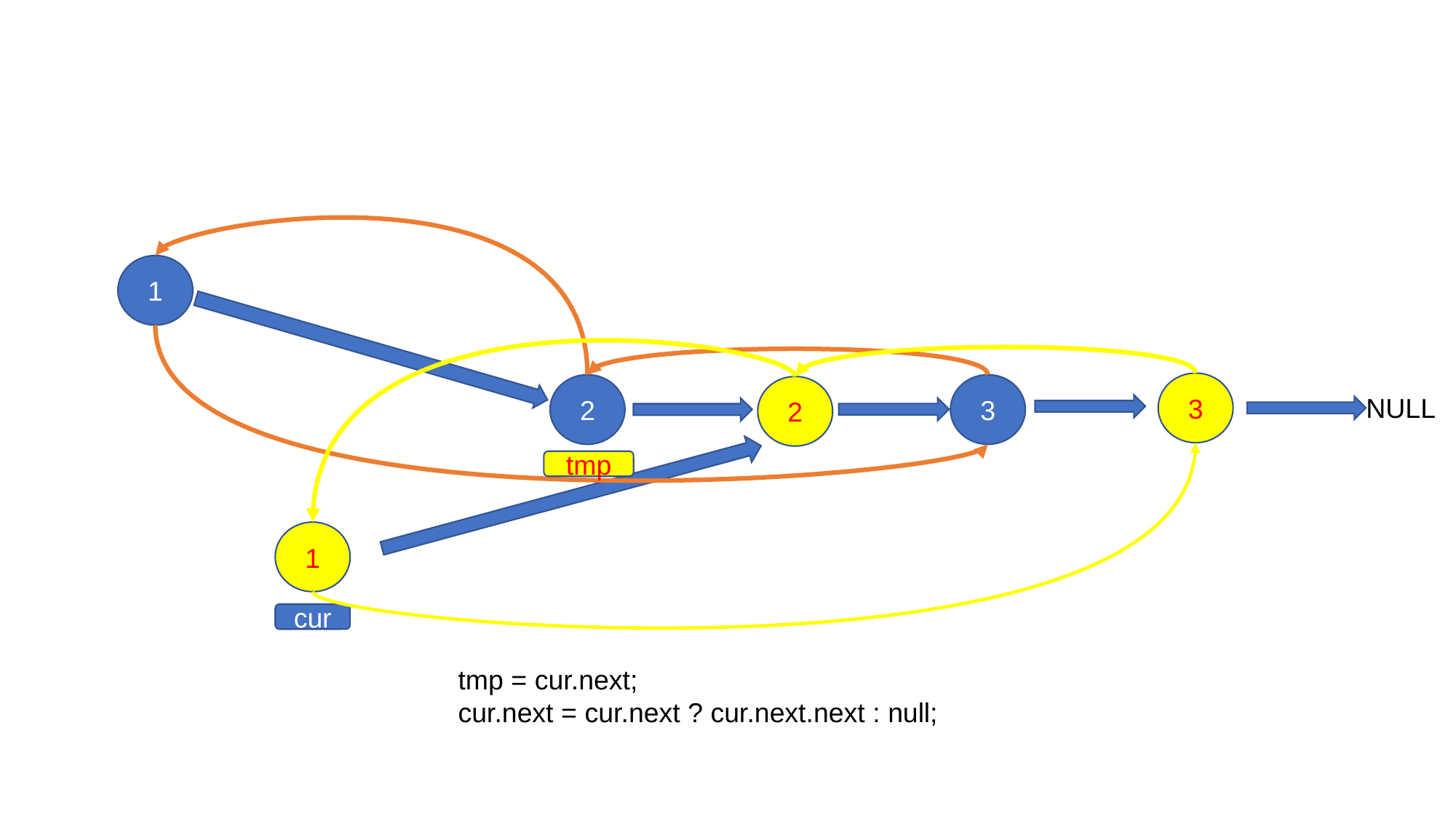

1

3
2
3
2
NULL

tmp

1
cur
tmp = cur.next;
cur.next = cur.next ? cur.next.next : null;